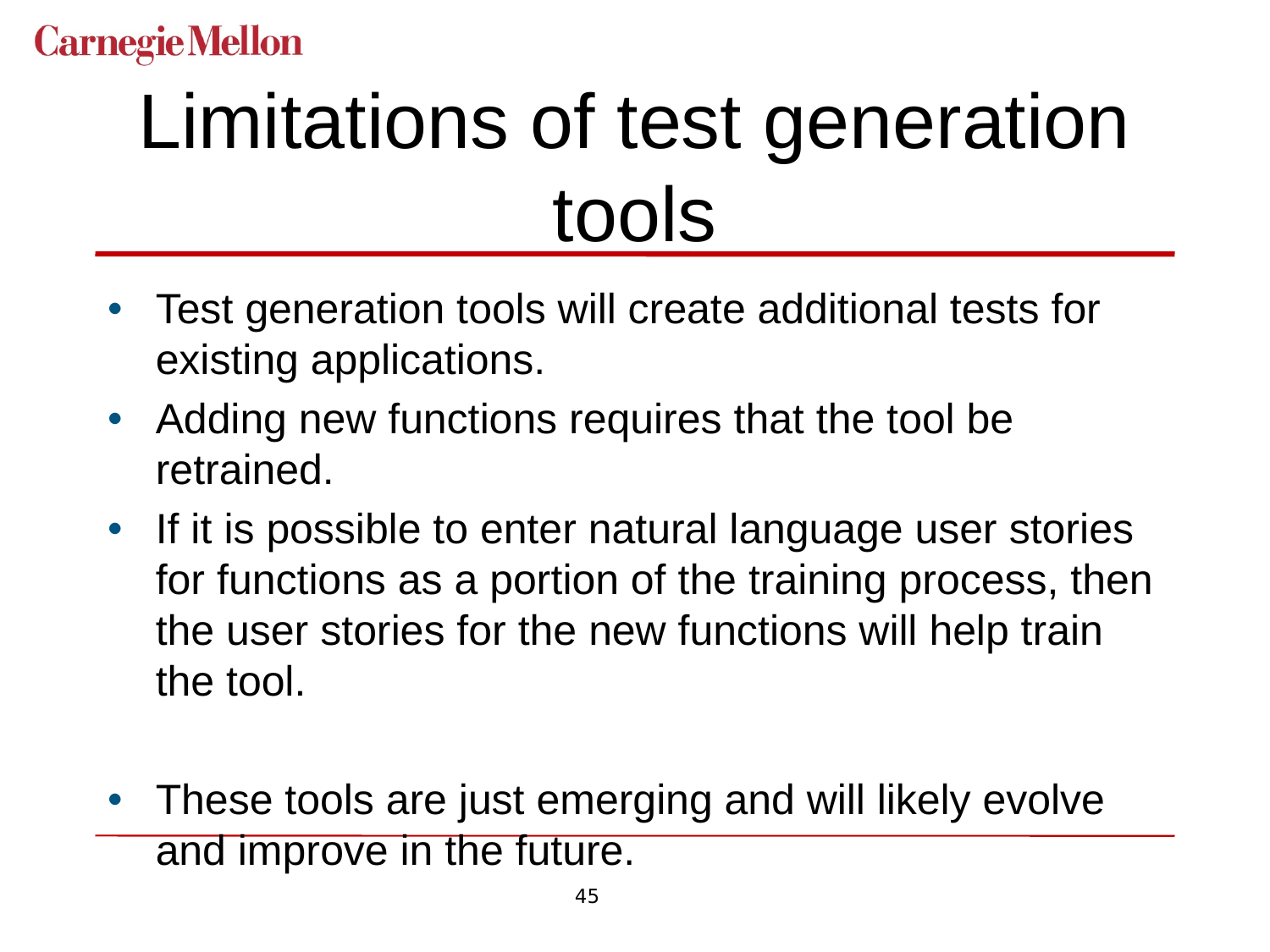

# Limitations of test generation tools
Test generation tools will create additional tests for existing applications.
Adding new functions requires that the tool be retrained.
If it is possible to enter natural language user stories for functions as a portion of the training process, then the user stories for the new functions will help train the tool.

These tools are just emerging and will likely evolve and improve in the future.